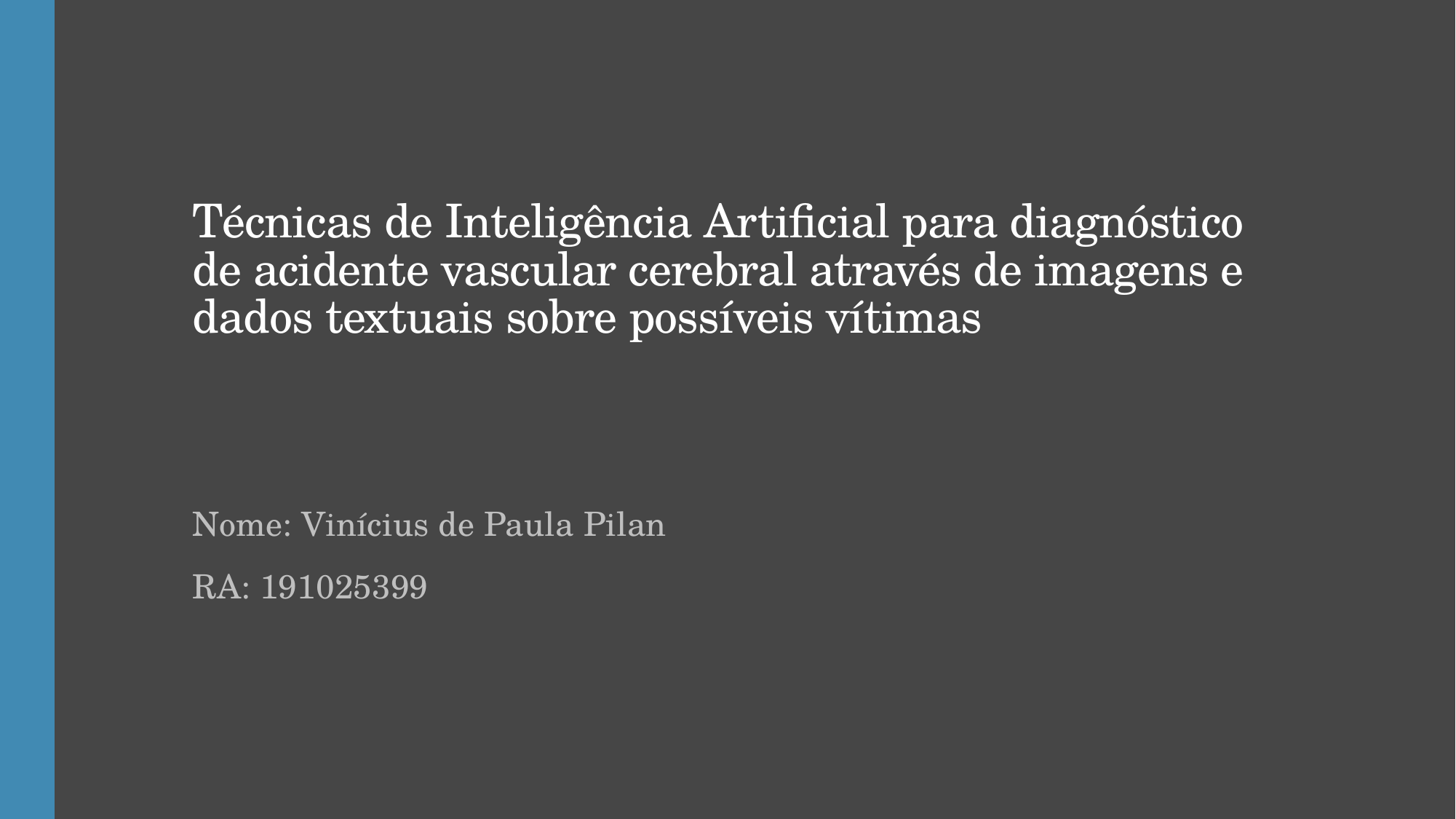

# Técnicas de Inteligência Artificial para diagnóstico de acidente vascular cerebral através de imagens e dados textuais sobre possíveis vítimas
Nome: Vinícius de Paula Pilan
RA: 191025399